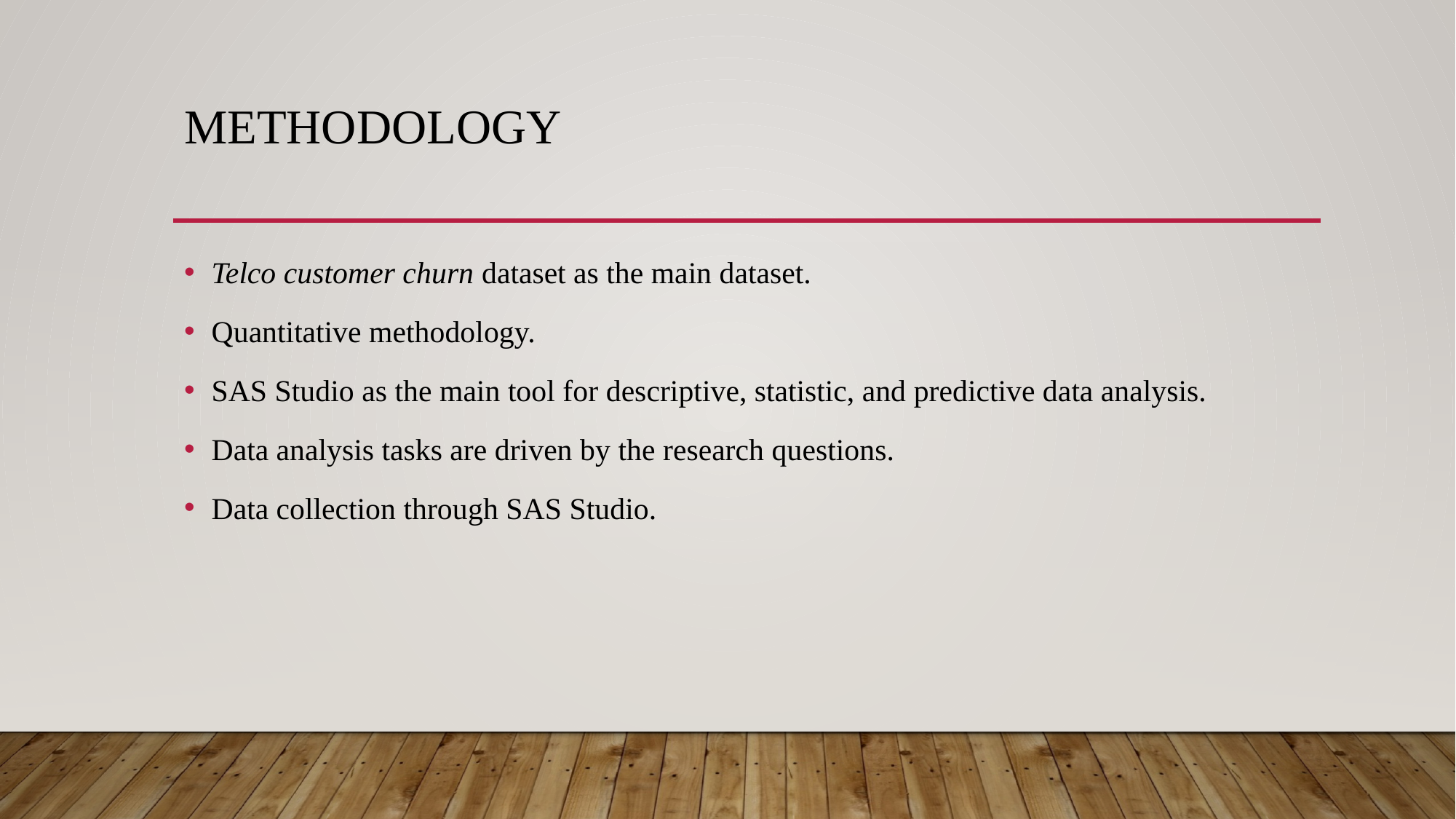

# Methodology
Telco customer churn dataset as the main dataset.
Quantitative methodology.
SAS Studio as the main tool for descriptive, statistic, and predictive data analysis.
Data analysis tasks are driven by the research questions.
Data collection through SAS Studio.